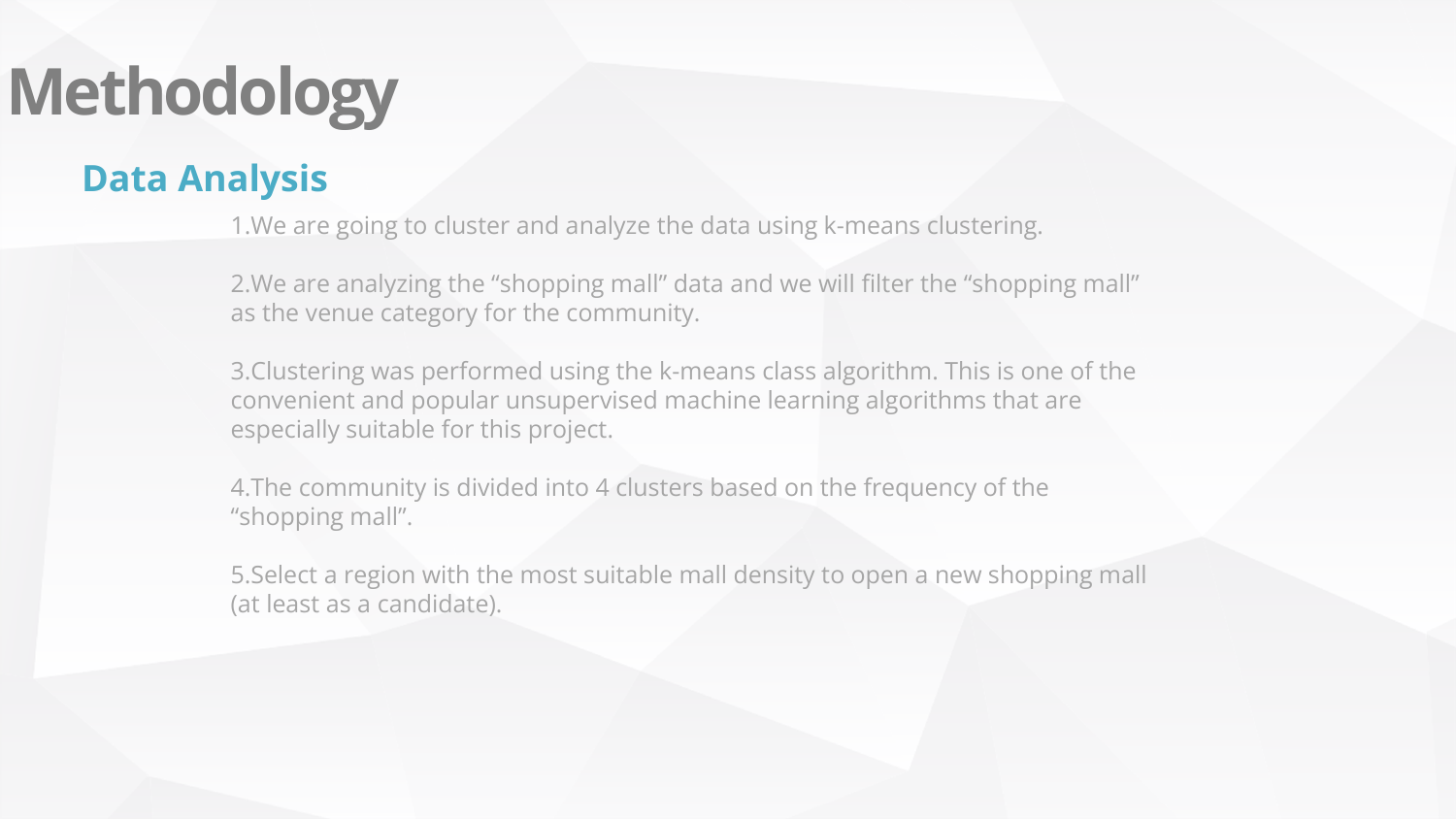

Methodology
Data Analysis
1.We are going to cluster and analyze the data using k-means clustering.

2.We are analyzing the “shopping mall” data and we will filter the “shopping mall” as the venue category for the community.

3.Clustering was performed using the k-means class algorithm. This is one of the convenient and popular unsupervised machine learning algorithms that are especially suitable for this project.

4.The community is divided into 4 clusters based on the frequency of the “shopping mall”.

5.Select a region with the most suitable mall density to open a new shopping mall (at least as a candidate).